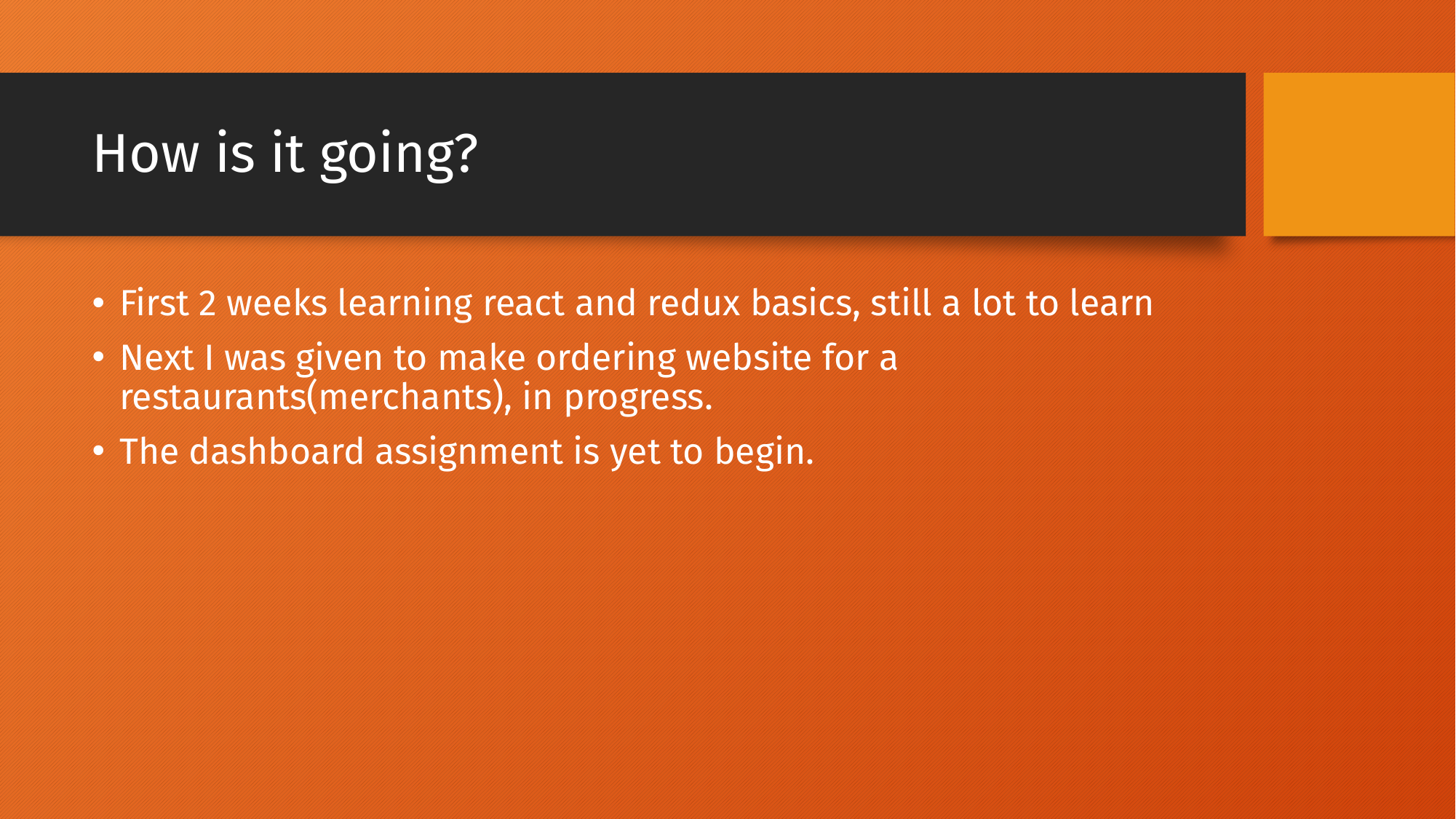

# How is it going?
First 2 weeks learning react and redux basics, still a lot to learn
Next I was given to make ordering website for a restaurants(merchants), in progress.
The dashboard assignment is yet to begin.